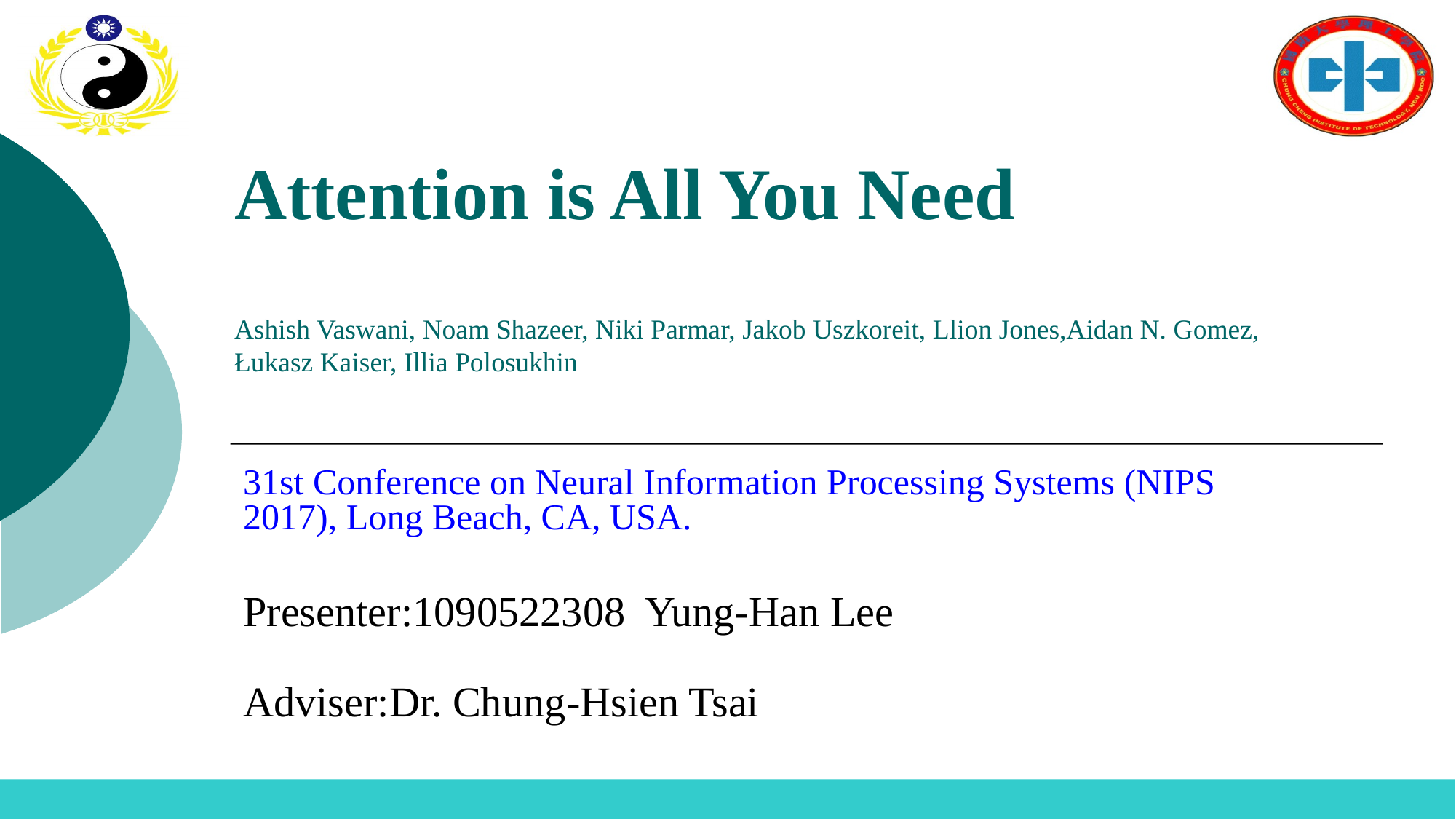

# Attention is All You Need Ashish Vaswani, Noam Shazeer, Niki Parmar, Jakob Uszkoreit, Llion Jones,Aidan N. Gomez, Łukasz Kaiser, Illia Polosukhin
31st Conference on Neural Information Processing Systems (NIPS 2017), Long Beach, CA, USA.

Presenter:1090522308  Yung-Han Lee
Adviser:Dr. Chung-Hsien Tsai